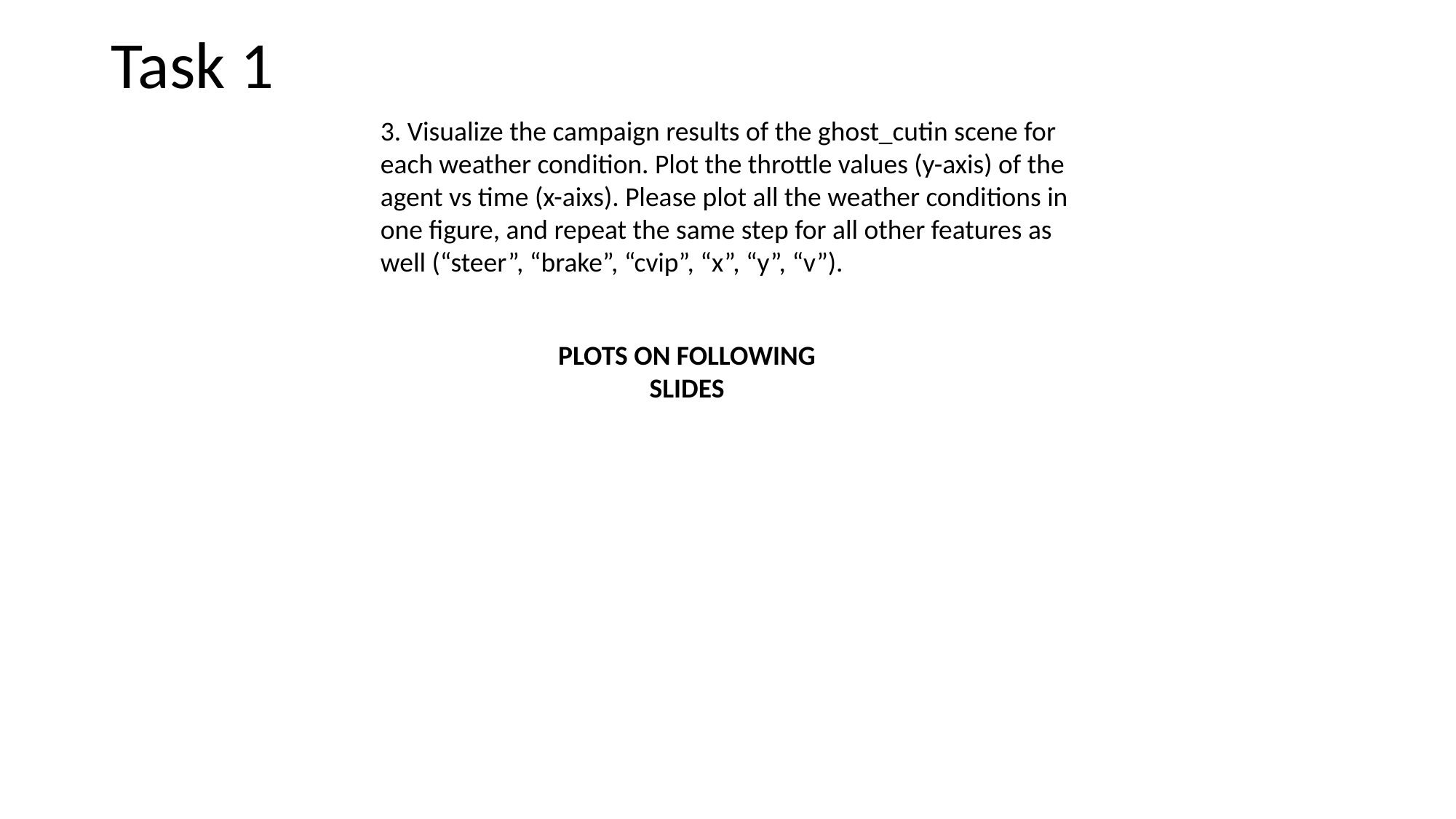

# Task 1
3. Visualize the campaign results of the ghost_cutin scene for each weather condition. Plot the throttle values (y-axis) of the agent vs time (x-aixs). Please plot all the weather conditions in one figure, and repeat the same step for all other features as well (“steer”, “brake”, “cvip”, “x”, “y”, “v”).

PLOTS ON FOLLOWING SLIDES